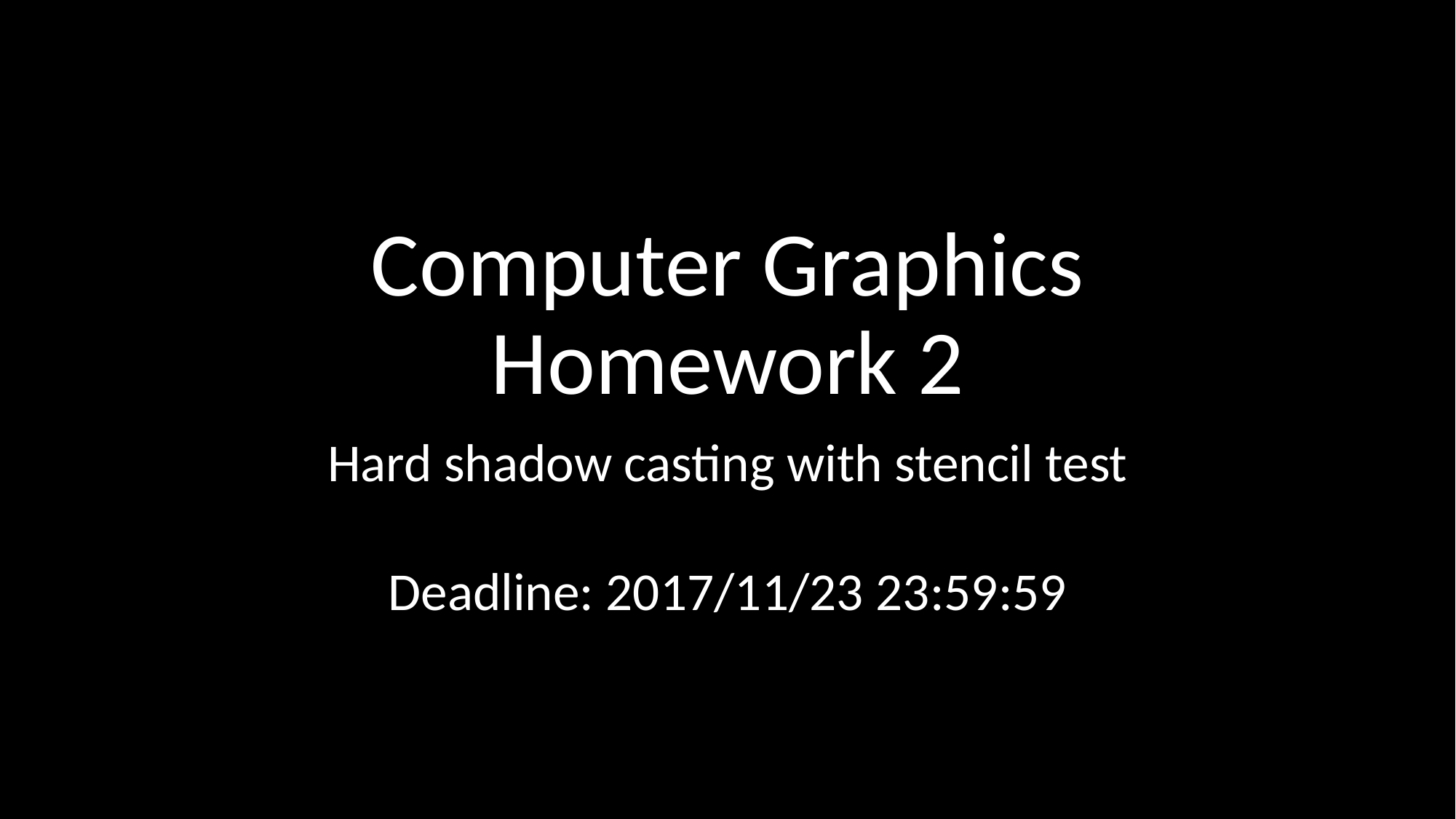

# Computer Graphics Homework 2
Hard shadow casting with stencil test
Deadline: 2017/11/23 23:59:59